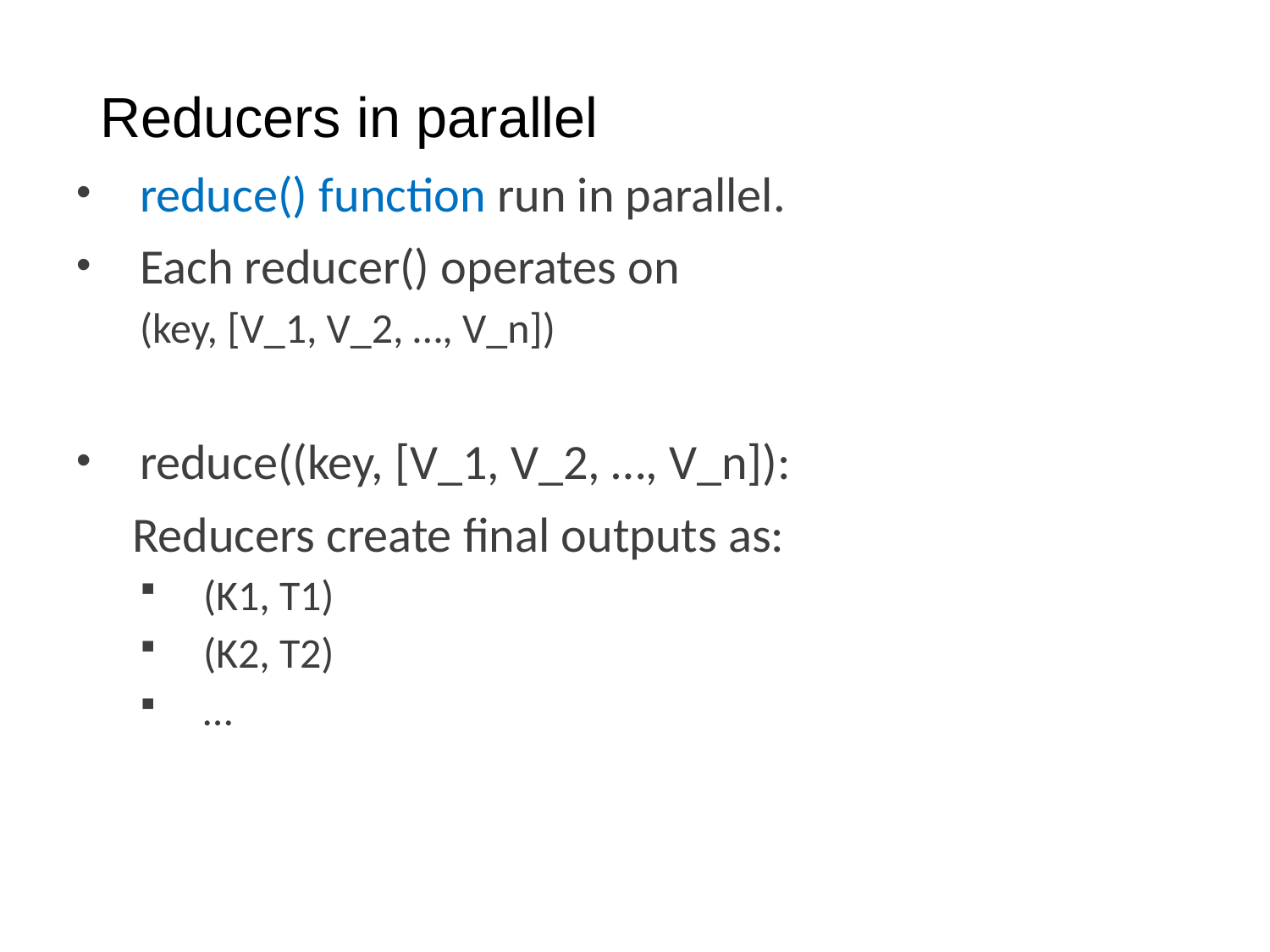

# Reducers in parallel
reduce() function run in parallel.
Each reducer() operates on
(key, [V_1, V_2, …, V_n])

reduce((key, [V_1, V_2, …, V_n]):
     Reducers create final outputs as:
(K1, T1)
(K2, T2)
…